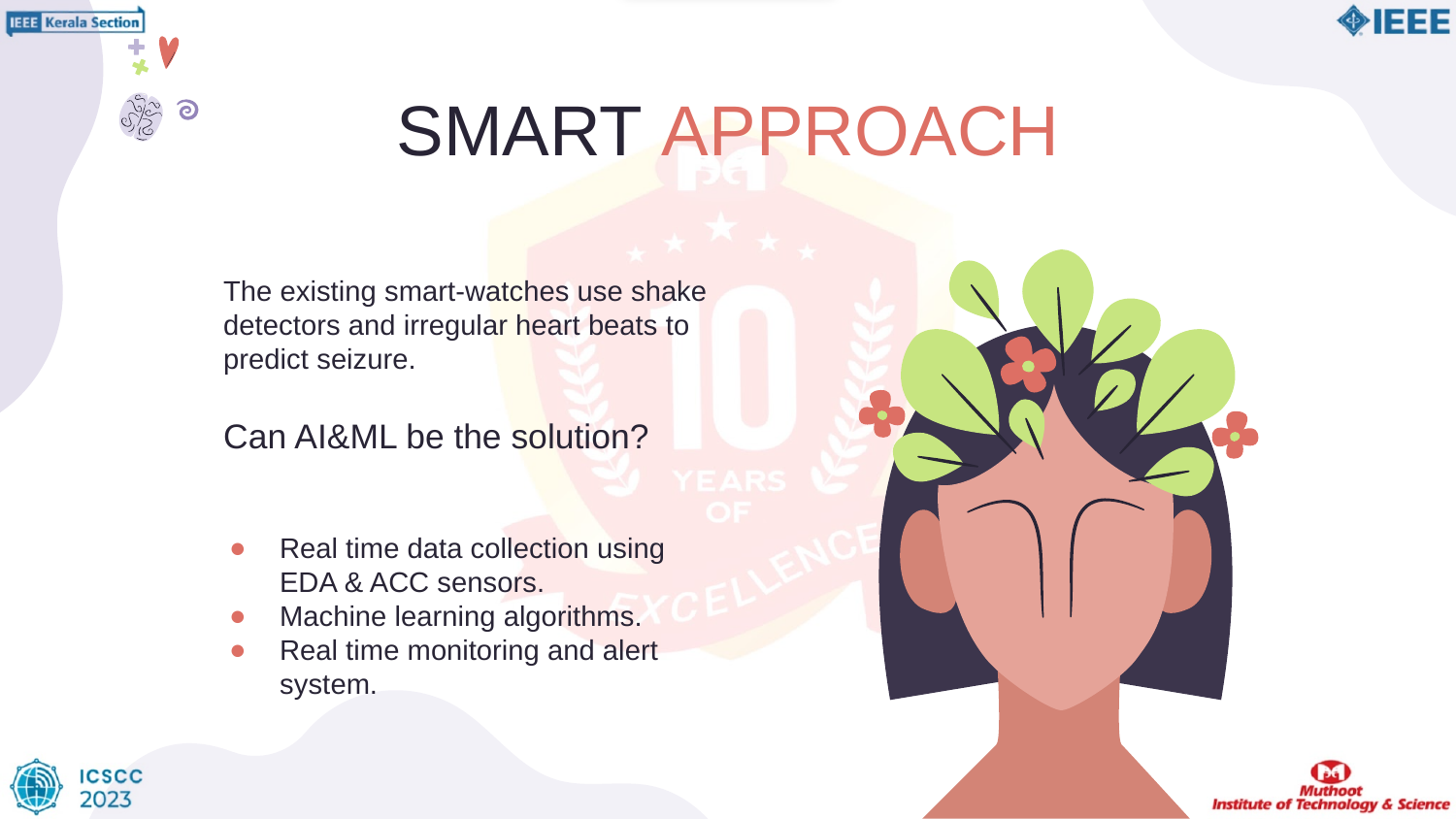

# SMART APPROACH

The existing smart-watches use shake detectors and irregular heart beats to predict seizure.

Can AI&ML be the solution?

Real time data collection using EDA & ACC sensors.
Machine learning algorithms.
Real time monitoring and alert system.